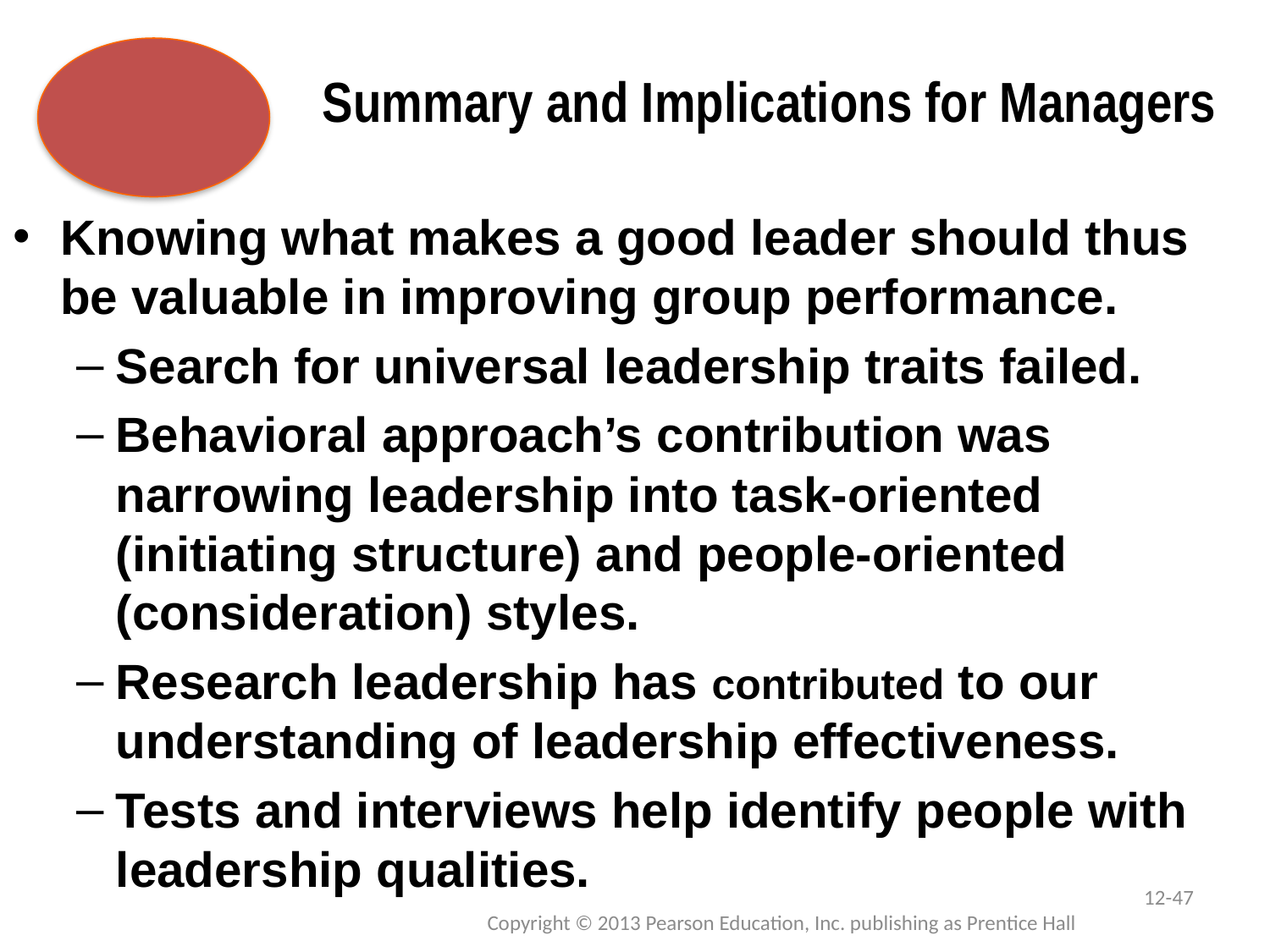

# Summary and Implications for Managers

Knowing what makes a good leader should thus be valuable in improving group performance.
Search for universal leadership traits failed.
Behavioral approach’s contribution was narrowing leadership into task-oriented (initiating structure) and people-oriented (consideration) styles.
Research leadership has contributed to our understanding of leadership effectiveness.
Tests and interviews help identify people with leadership qualities.

12-47
Copyright © 2013 Pearson Education, Inc. publishing as Prentice Hall
1